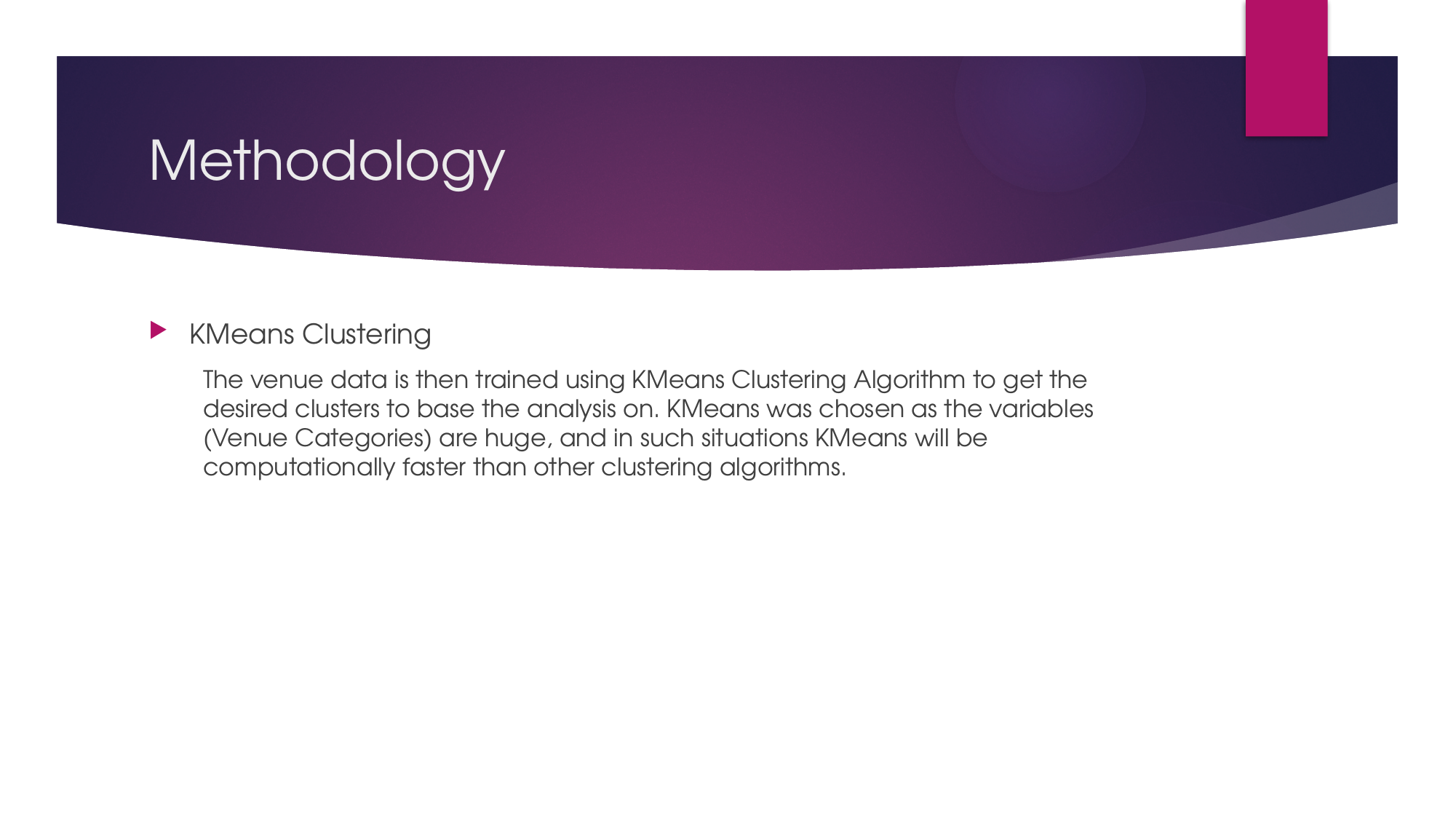

# Methodology
KMeans Clustering
The venue data is then trained using KMeans Clustering Algorithm to get the desired clusters to base the analysis on. KMeans was chosen as the variables (Venue Categories) are huge, and in such situations KMeans will be computationally faster than other clustering algorithms.